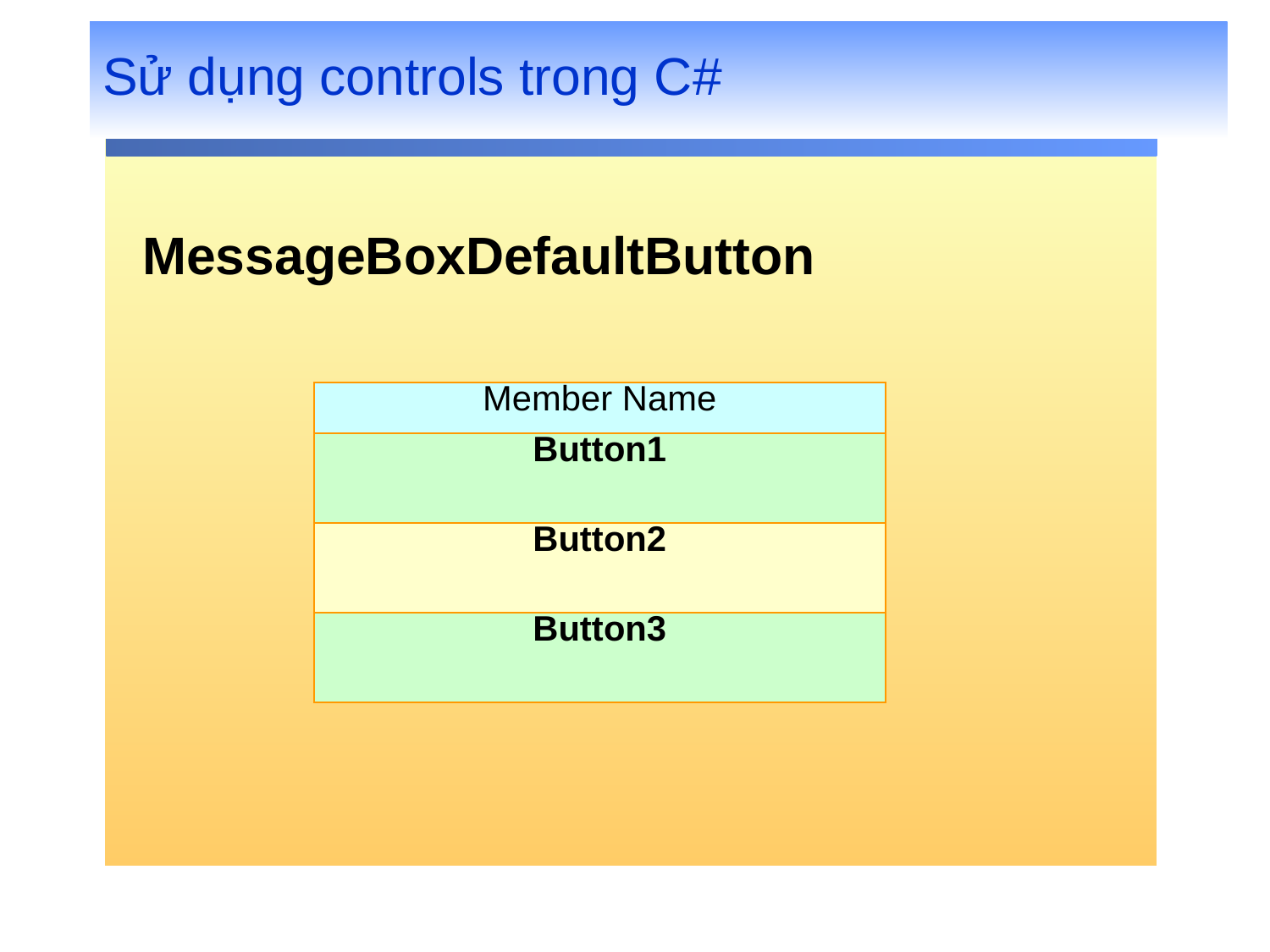

# Sử dụng controls trong C#
MessageBoxDefaultButton
| Member Name |
| --- |
| Button1 |
| Button2 |
| Button3 |